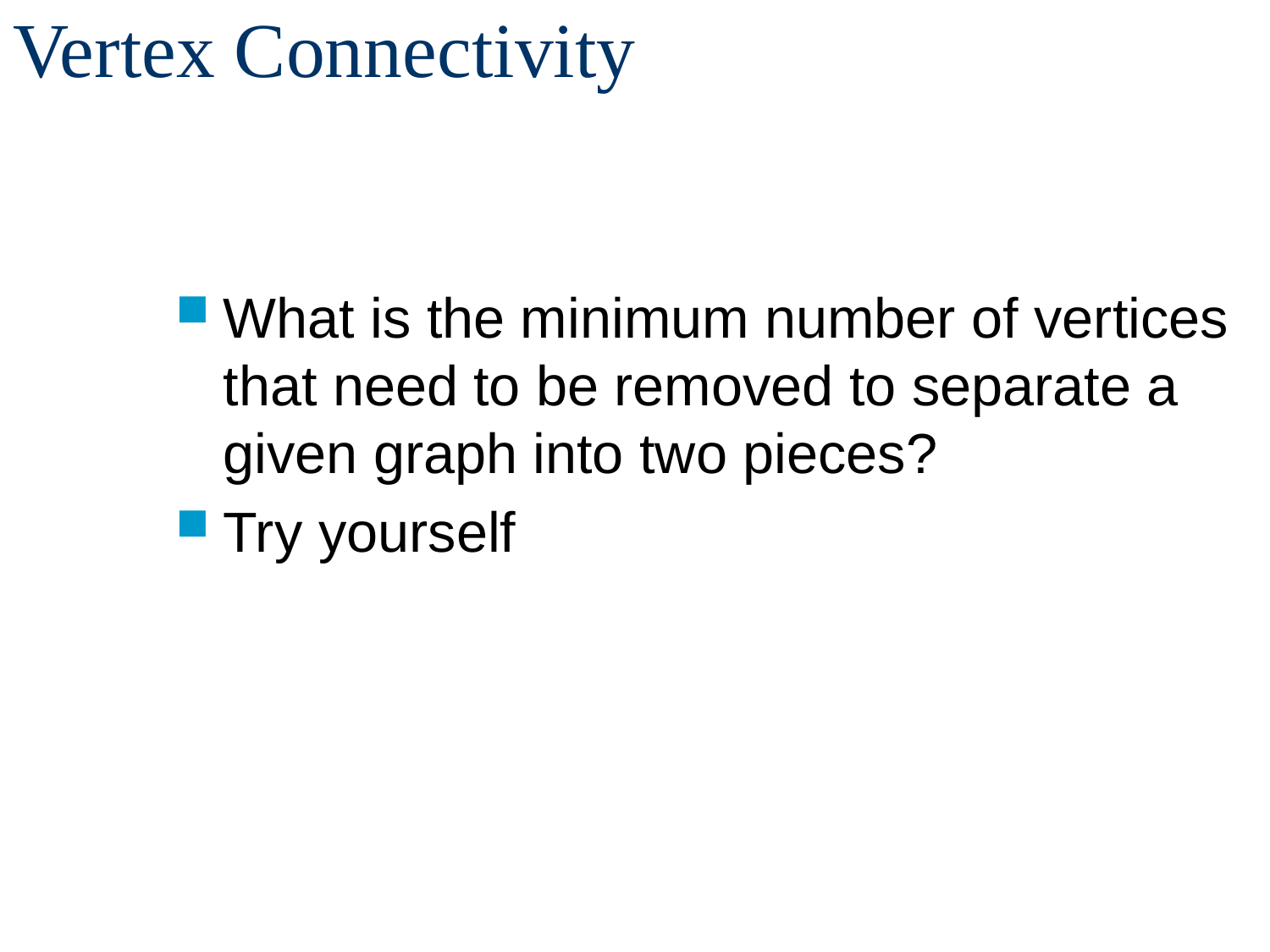

# Vertex Connectivity
What is the minimum number of vertices that need to be removed to separate a given graph into two pieces?
Try yourself